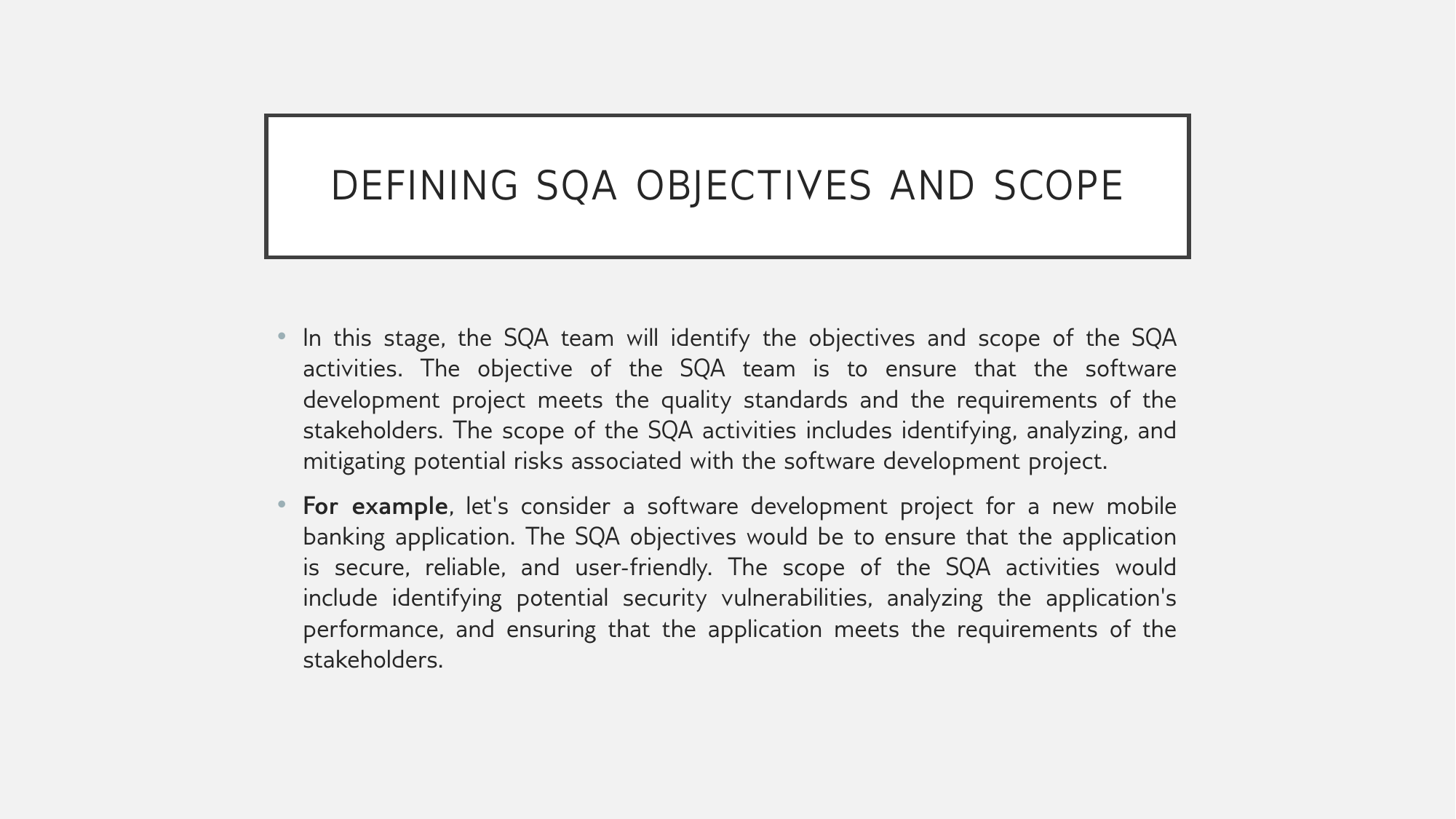

# Defining SQA Objectives and Scope
In this stage, the SQA team will identify the objectives and scope of the SQA activities. The objective of the SQA team is to ensure that the software development project meets the quality standards and the requirements of the stakeholders. The scope of the SQA activities includes identifying, analyzing, and mitigating potential risks associated with the software development project.
For example, let's consider a software development project for a new mobile banking application. The SQA objectives would be to ensure that the application is secure, reliable, and user-friendly. The scope of the SQA activities would include identifying potential security vulnerabilities, analyzing the application's performance, and ensuring that the application meets the requirements of the stakeholders.